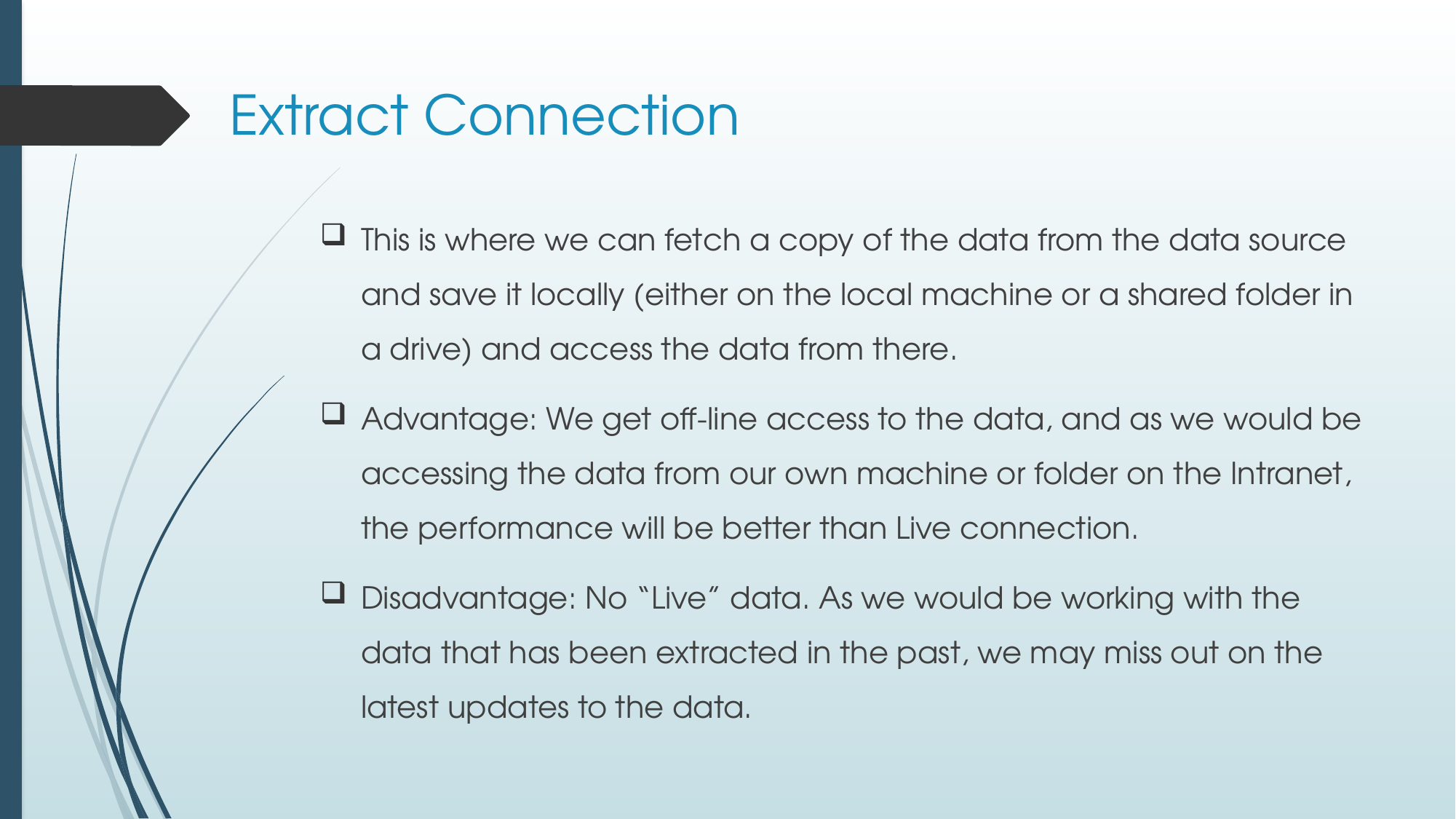

# Extract Connection
This is where we can fetch a copy of the data from the data source and save it locally (either on the local machine or a shared folder in a drive) and access the data from there.
Advantage: We get off-line access to the data, and as we would be accessing the data from our own machine or folder on the Intranet, the performance will be better than Live connection.
Disadvantage: No “Live” data. As we would be working with the data that has been extracted in the past, we may miss out on the latest updates to the data.